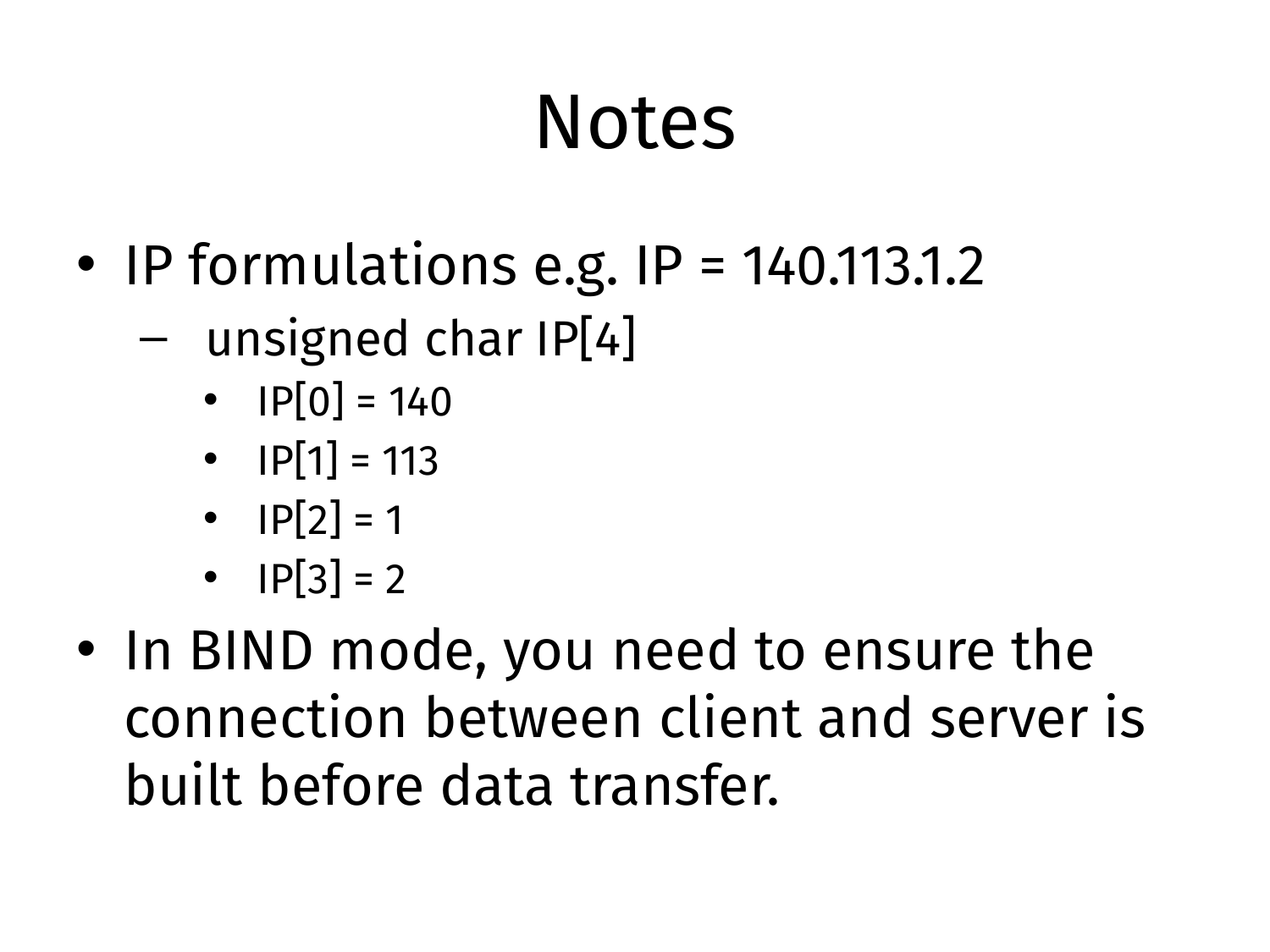

# Notes
IP formulations e.g. IP = 140.113.1.2
  unsigned char IP[4]
  IP[0] = 140
  IP[1] = 113
  IP[2] = 1
  IP[3] = 2
In BIND mode, you need to ensure the connection between client and server is built before data transfer.